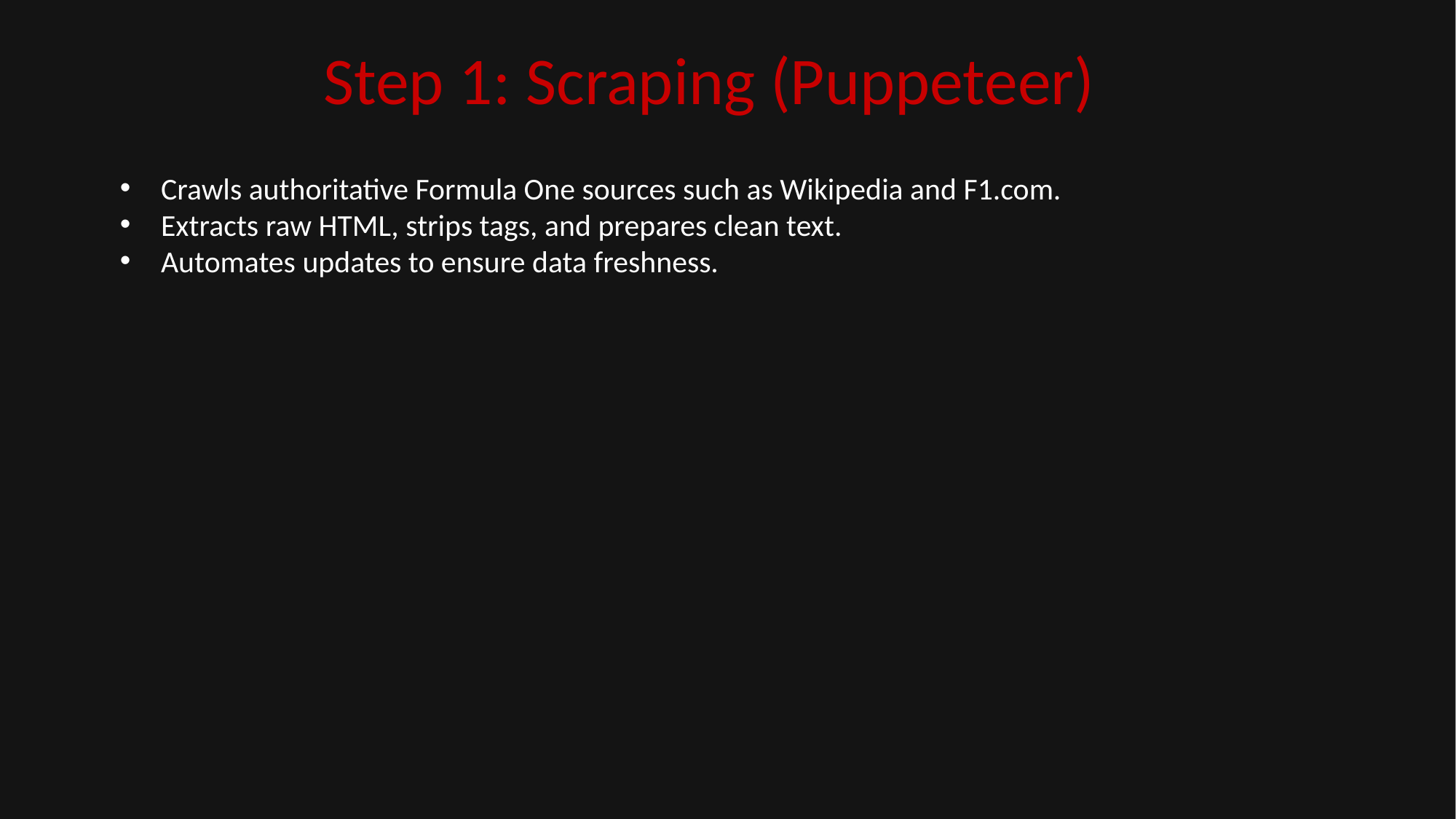

Step 1: Scraping (Puppeteer)
Crawls authoritative Formula One sources such as Wikipedia and F1.com.
Extracts raw HTML, strips tags, and prepares clean text.
Automates updates to ensure data freshness.